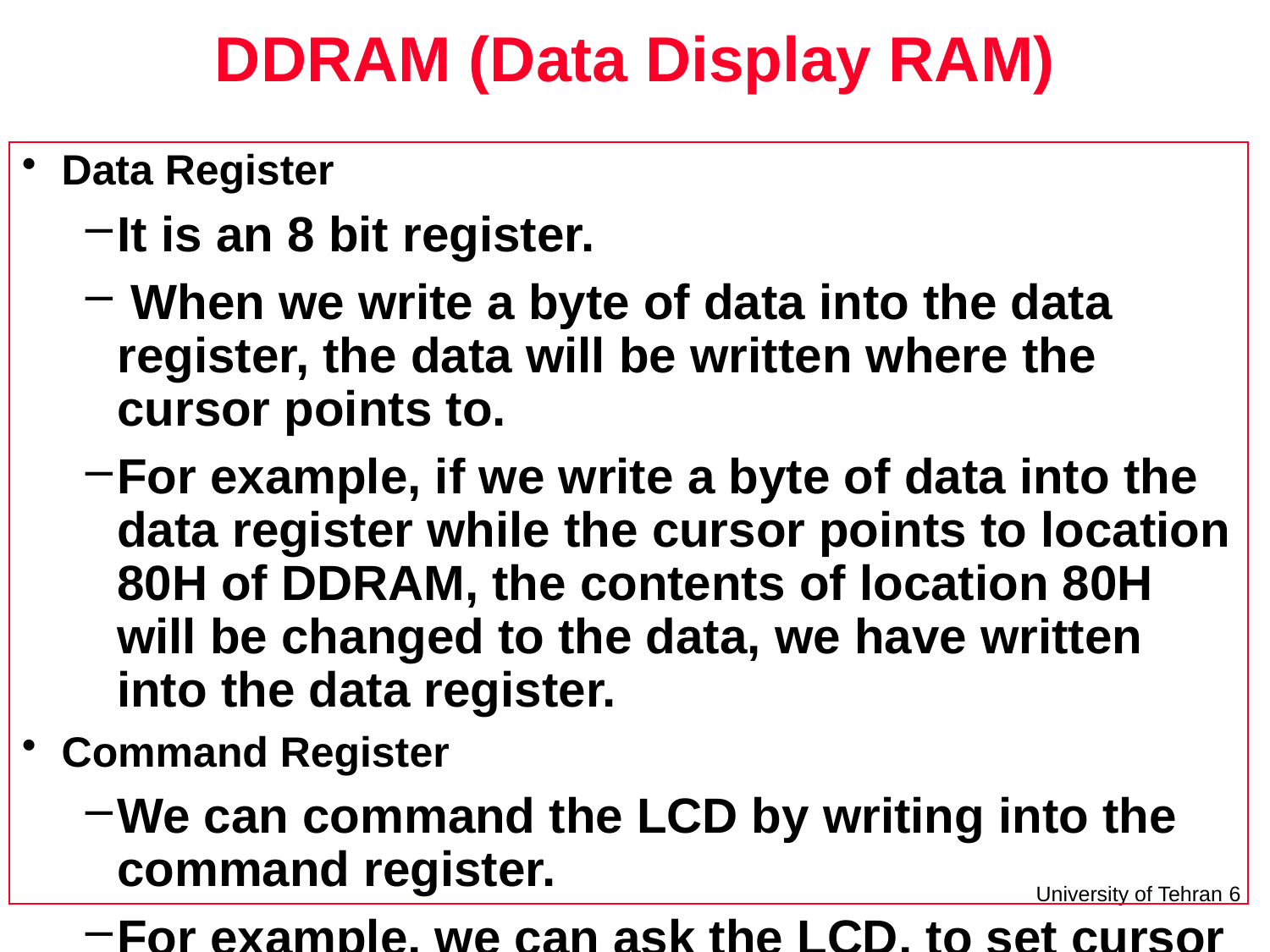

# DDRAM (Data Display RAM)
Data Register
It is an 8 bit register.
 When we write a byte of data into the data register, the data will be written where the cursor points to.
For example, if we write a byte of data into the data register while the cursor points to location 80H of DDRAM, the contents of location 80H will be changed to the data, we have written into the data register.
Command Register
We can command the LCD by writing into the command register.
For example, we can ask the LCD, to set cursor location, or clean the screen, by writing into the command Register.